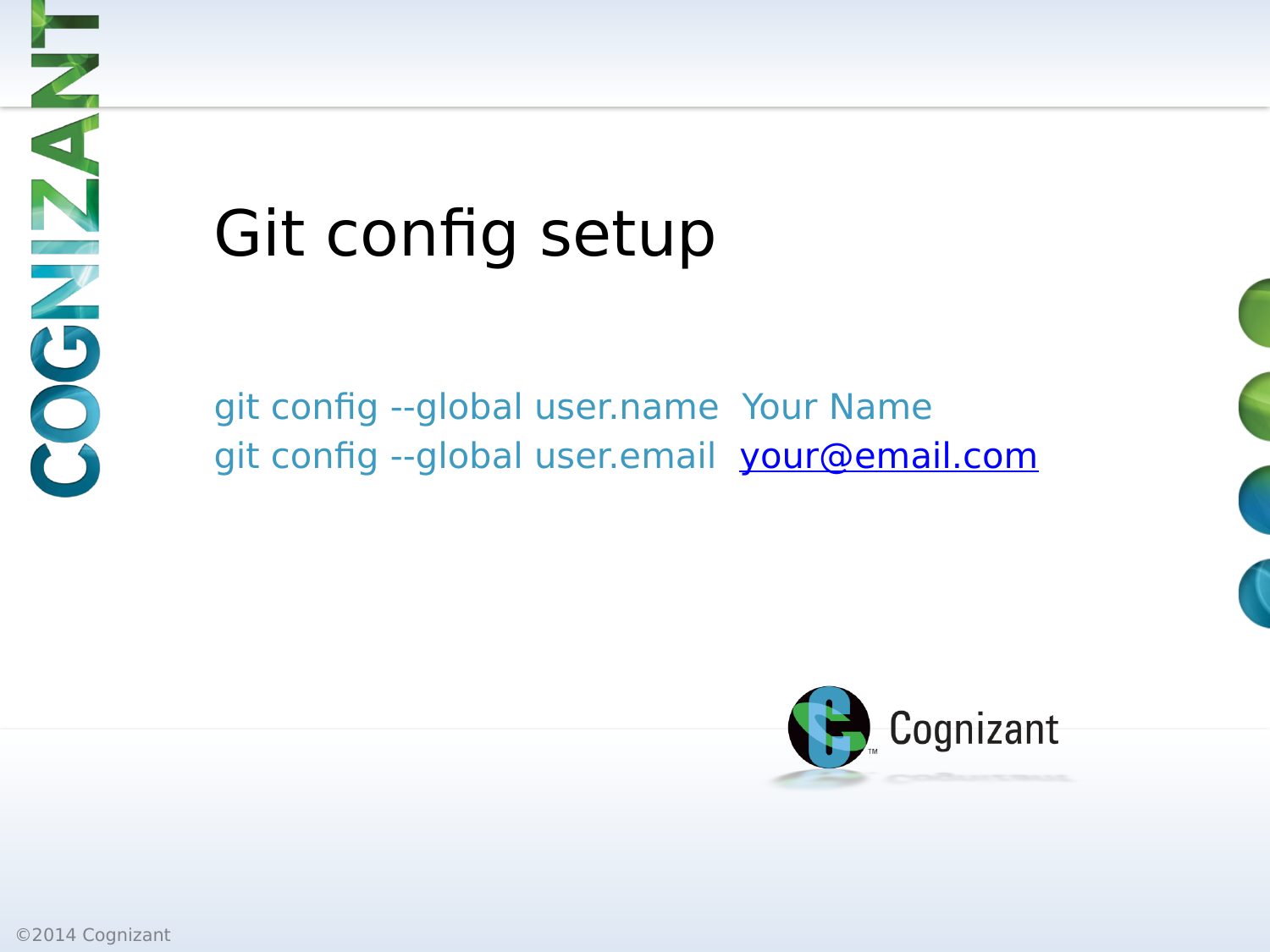

# Git config setup

git config --global user.name  Your Name
git config --global user.email  your@email.com